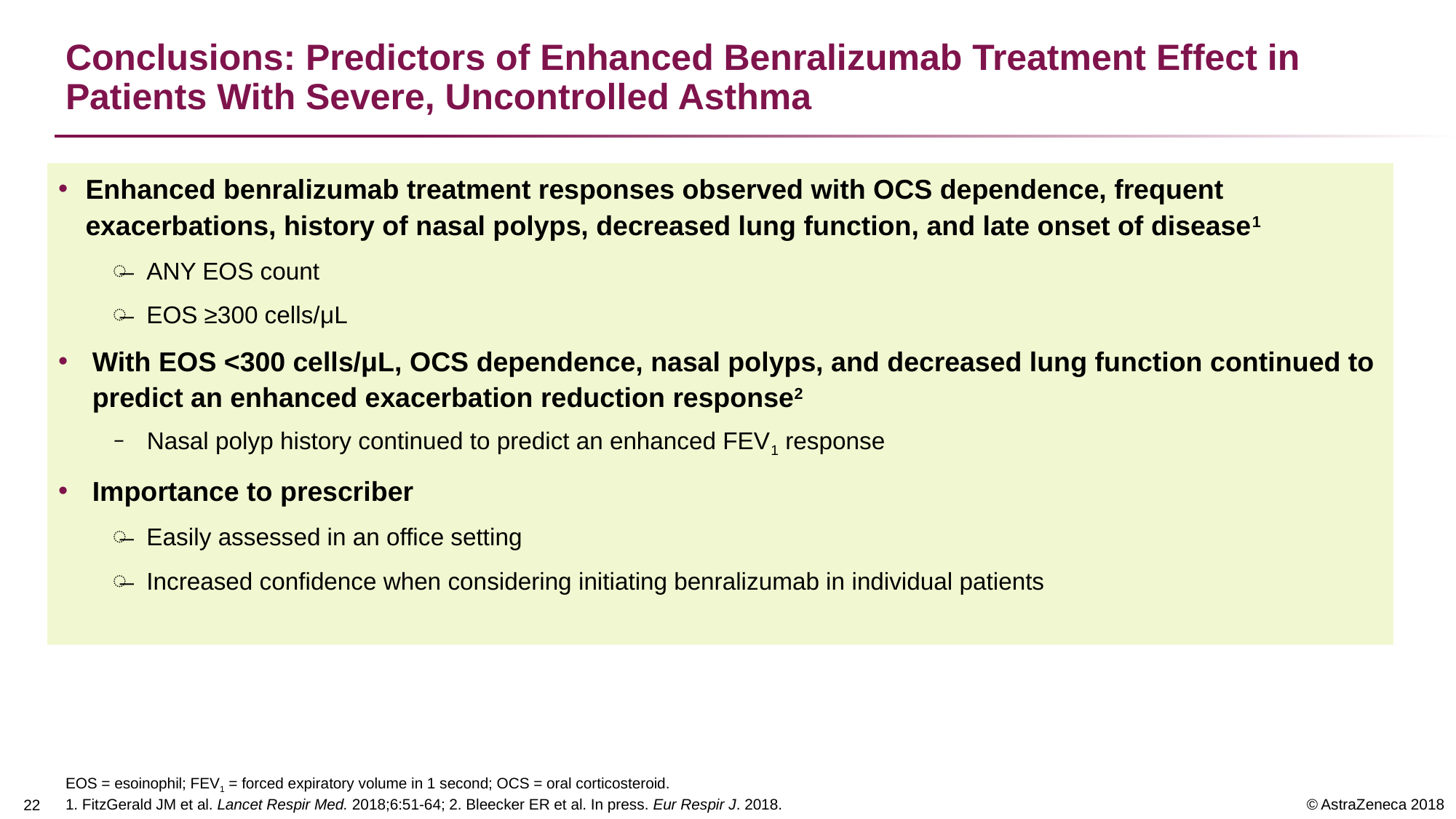

# Conclusions: Predictors of Enhanced Benralizumab Treatment Effect in Patients With Severe, Uncontrolled Asthma
Enhanced benralizumab treatment responses observed with OCS dependence, frequent exacerbations, history of nasal polyps, decreased lung function, and late onset of disease1
ANY EOS count
EOS ≥300 cells/μL
With EOS <300 cells/μL, OCS dependence, nasal polyps, and decreased lung function continued to predict an enhanced exacerbation reduction response2
Nasal polyp history continued to predict an enhanced FEV1 response
Importance to prescriber
Easily assessed in an office setting
Increased confidence when considering initiating benralizumab in individual patients

EOS = esoinophil; FEV1 = forced expiratory volume in 1 second; OCS = oral corticosteroid.
1. FitzGerald JM et al. Lancet Respir Med. 2018;6:51-64; 2. Bleecker ER et al. In press. Eur Respir J. 2018.

22